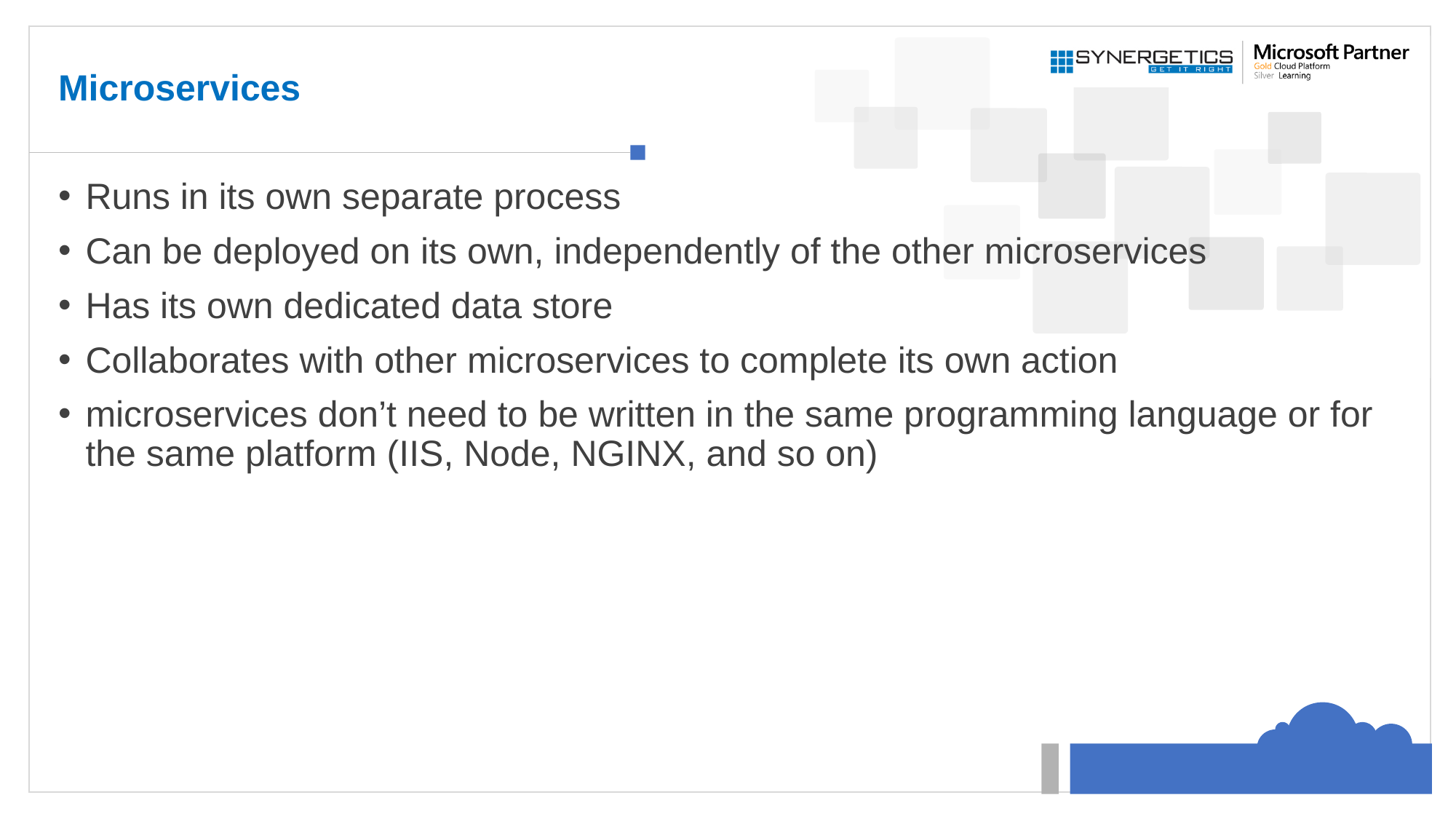

# Microservices
Runs in its own separate process
Can be deployed on its own, independently of the other microservices
Has its own dedicated data store
Collaborates with other microservices to complete its own action
microservices don’t need to be written in the same programming language or for the same platform (IIS, Node, NGINX, and so on)